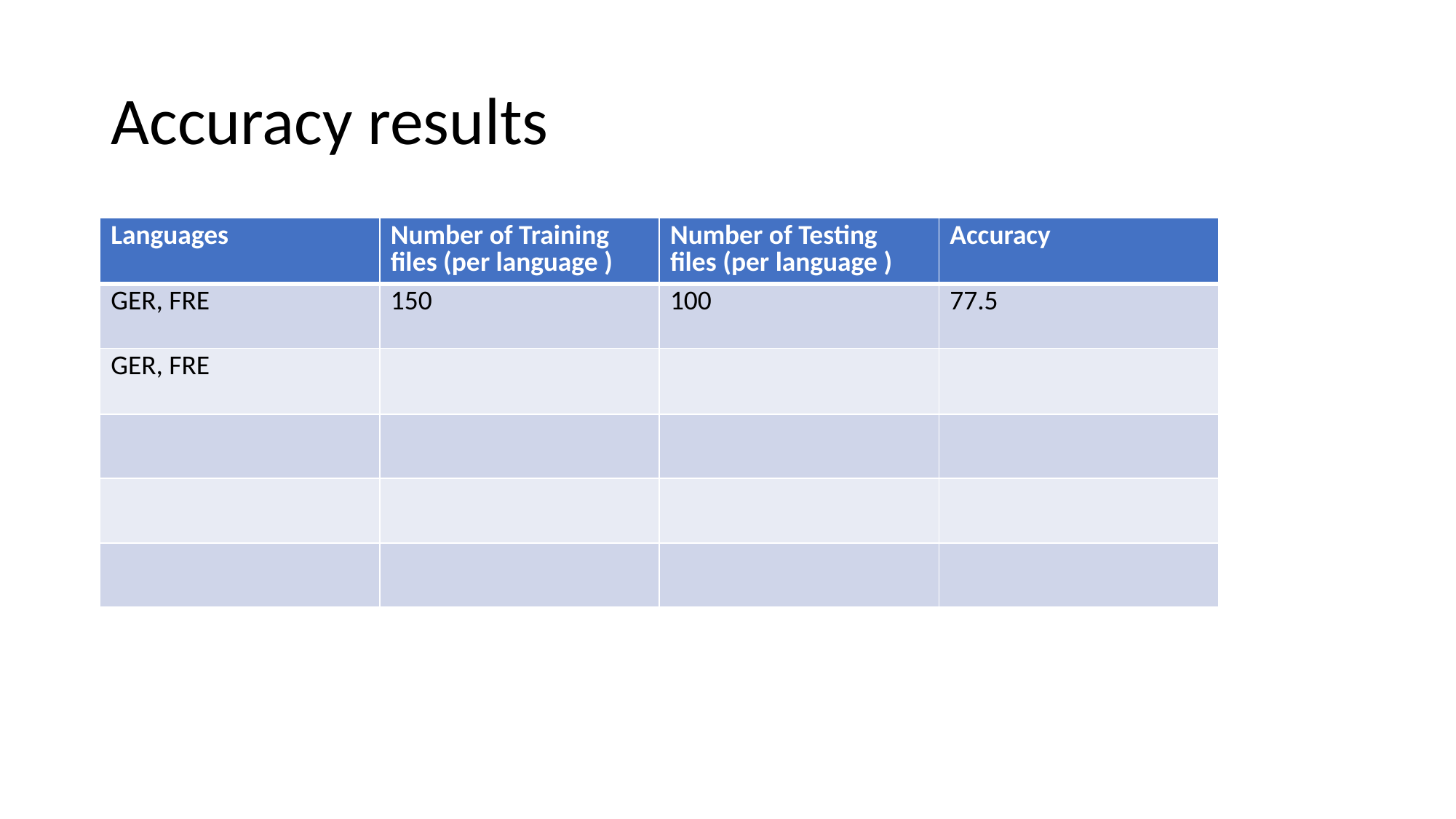

# Accuracy results
| Languages | Number of Training files (per language ) | Number of Testing files (per language ) | Accuracy |
| --- | --- | --- | --- |
| GER, FRE | 150 | 100 | 77.5 |
| GER, FRE |  |  |  |
|  |  |  |  |
|  |  |  |  |
|  |  |  |  |